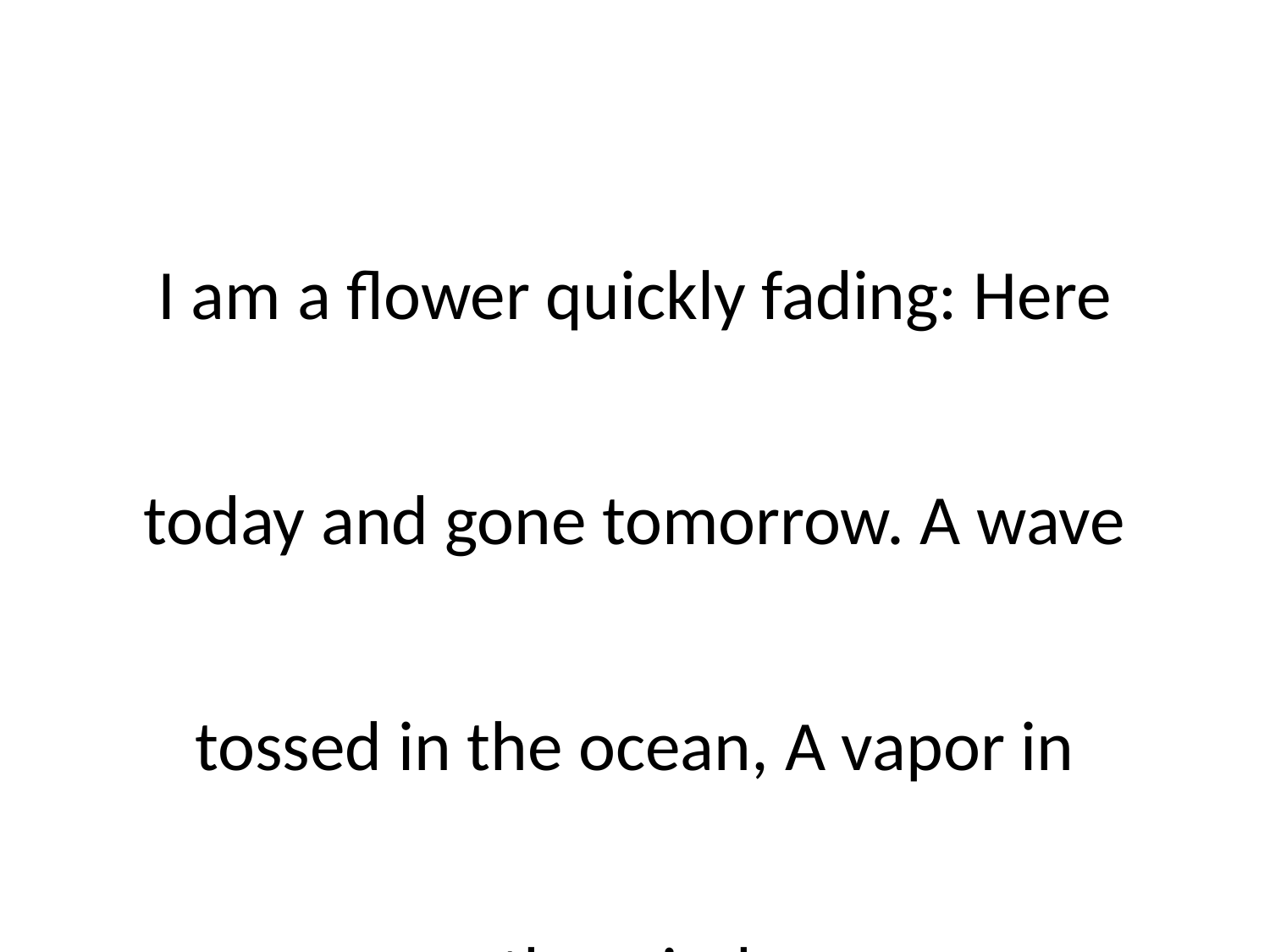

I am a flower quickly fading: Here today and gone tomorrow. A wave tossed in the ocean, A vapor in the wind.